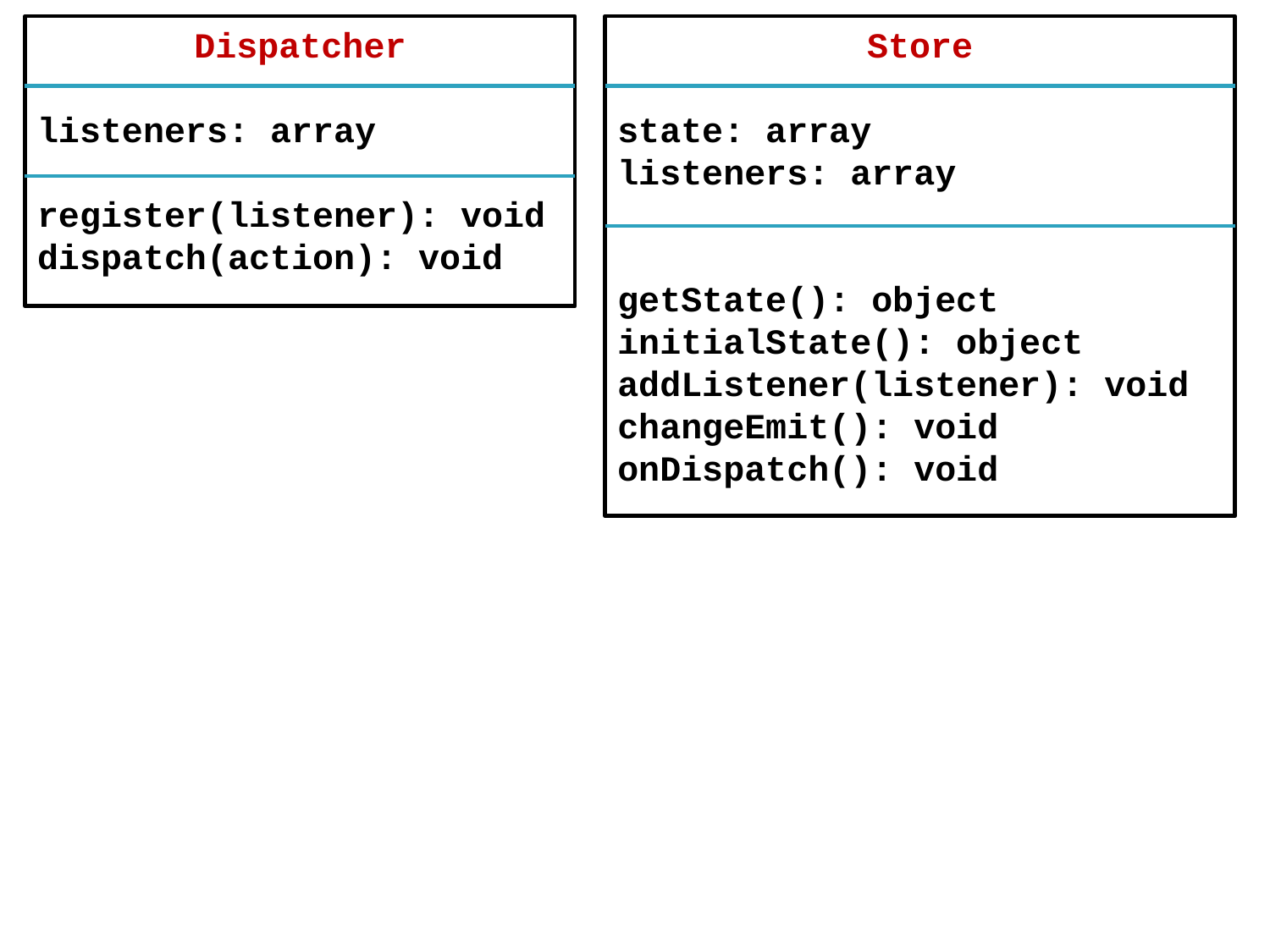

Dispatcher

listeners: array

register(listener): void
dispatch(action): void
Store

state: array
listeners: array

getState(): object
initialState(): object
addListener(listener): void
changeEmit(): void
onDispatch(): void